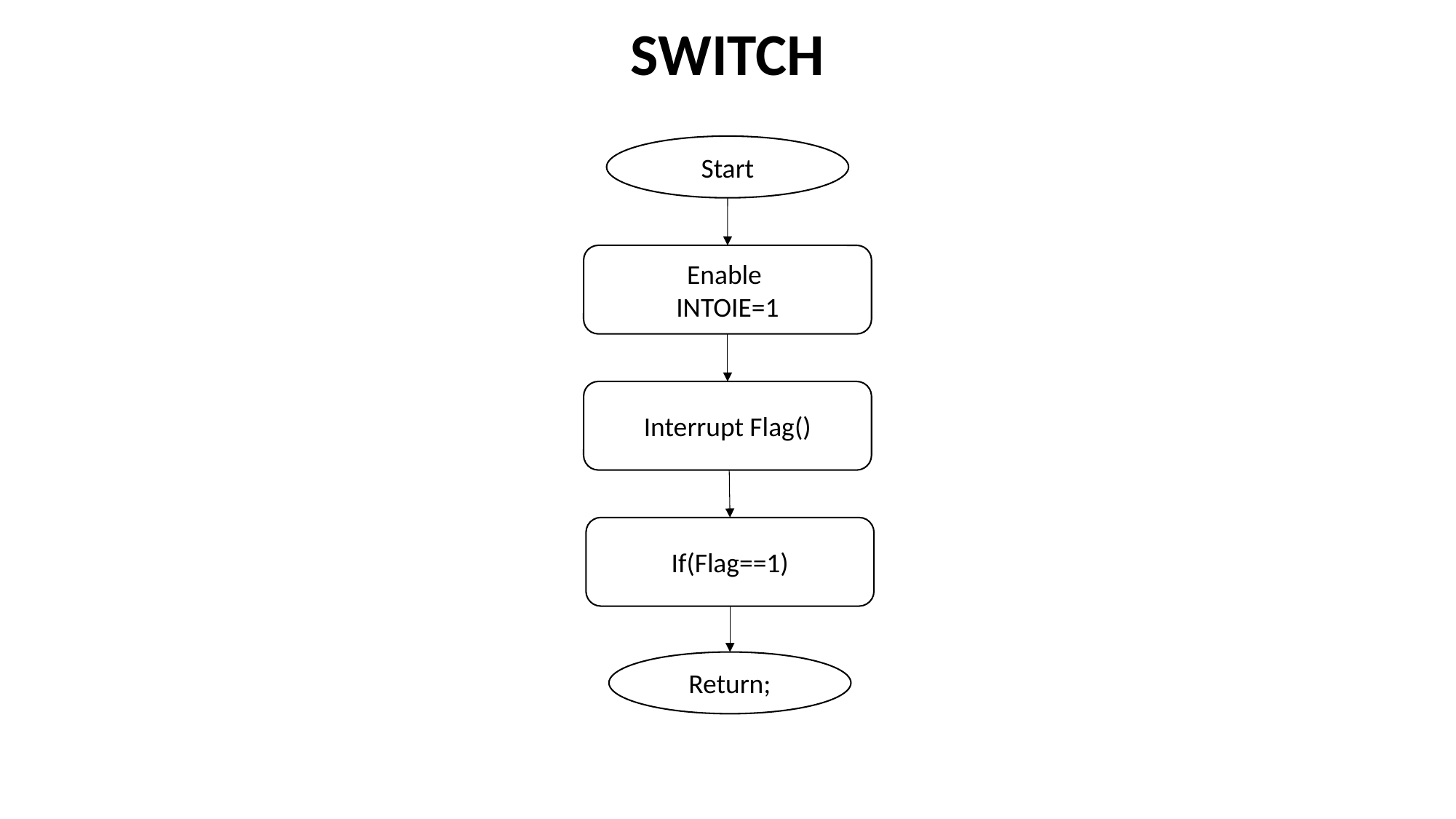

# SWITCH
Start
Enable
INTOIE=1
Interrupt Flag()
If(Flag==1)
Return;